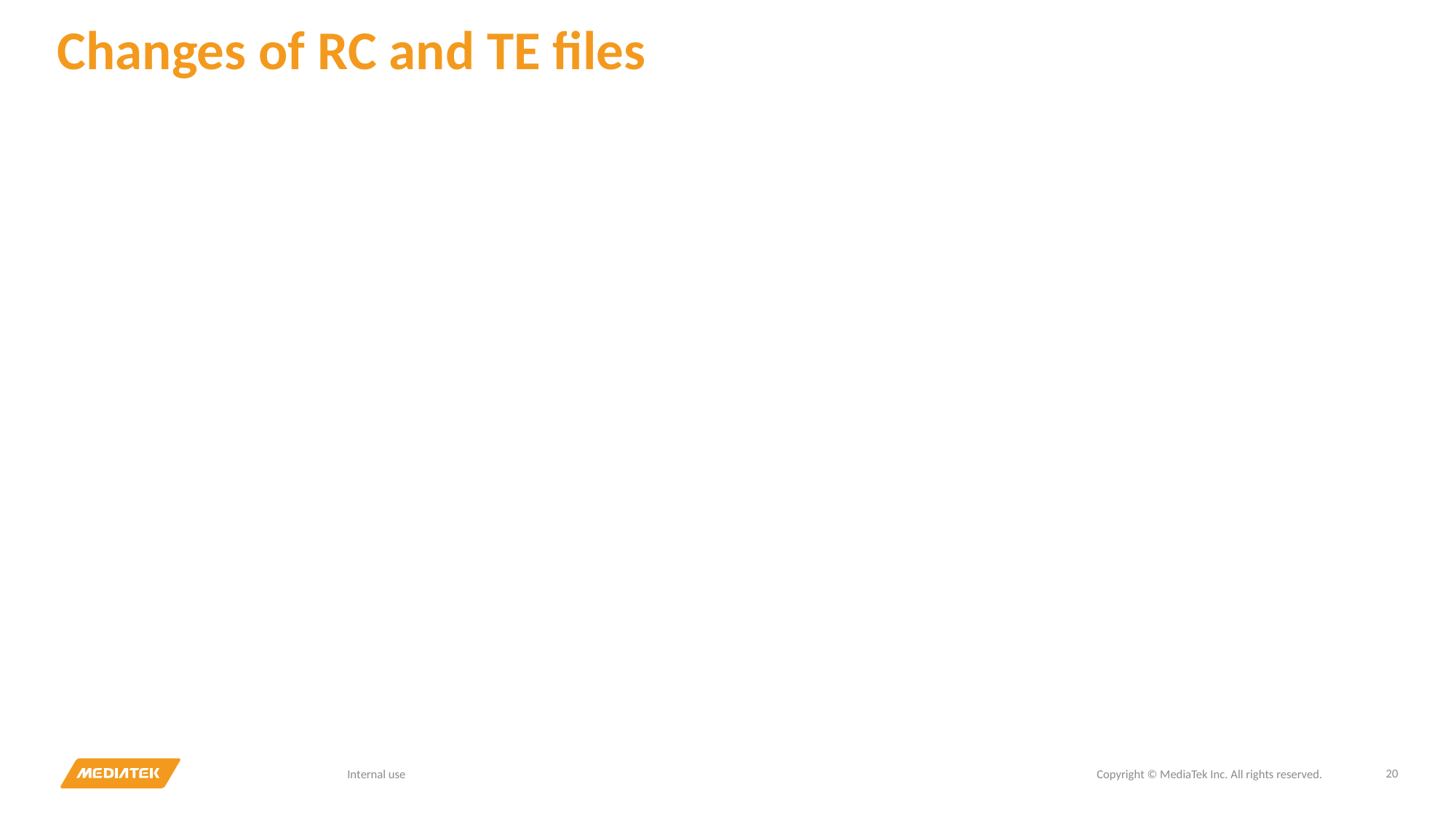

# Changes of RC and TE files

20
Internal use
Copyright © MediaTek Inc. All rights reserved.